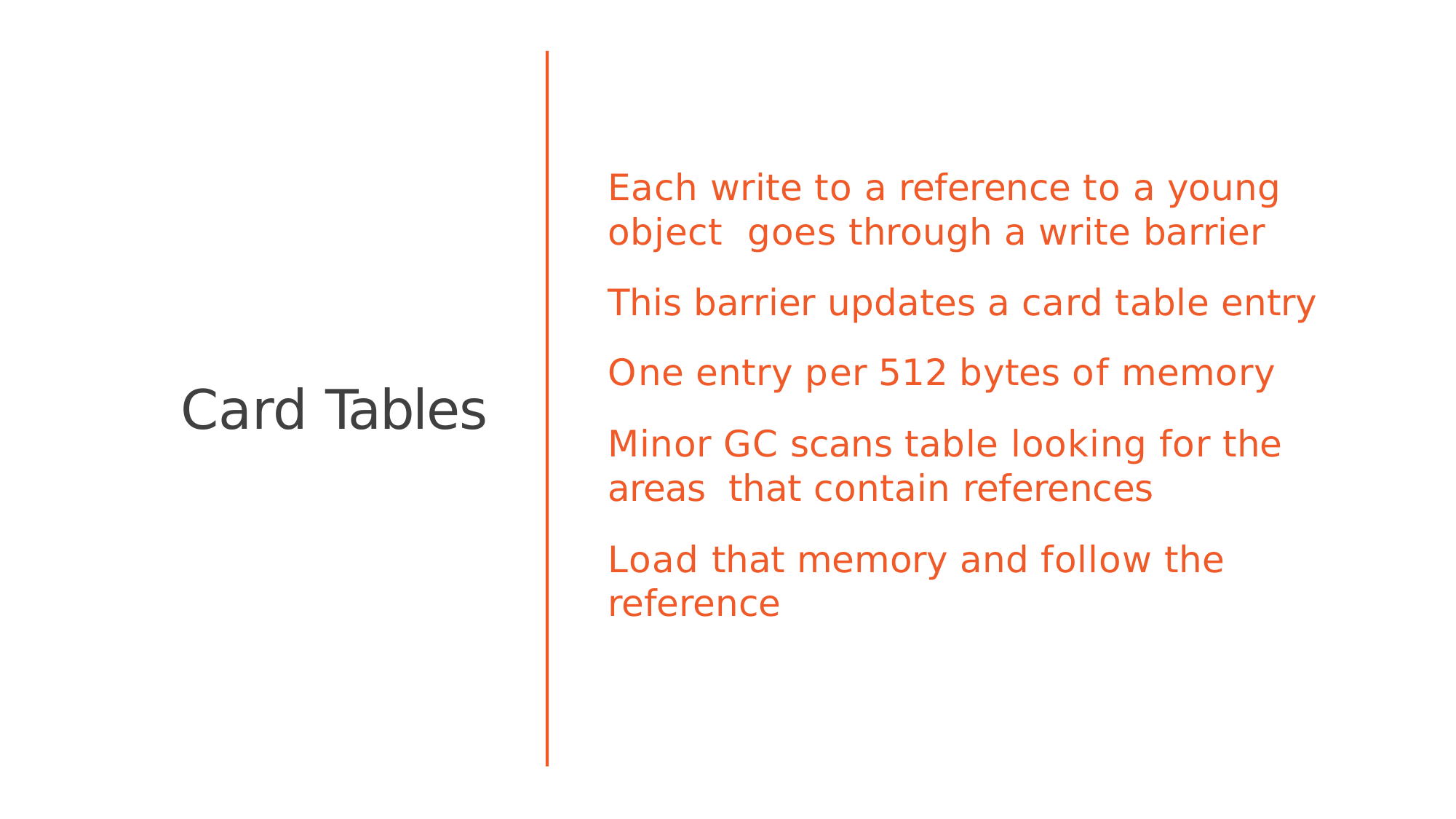

# Each write to a reference to a young object  goes through a write barrier
This barrier updates a card table entry
One entry per 512 bytes of memory
Minor GC scans table looking for the areas  that contain references
Load that memory and follow the reference
Card Tables
25